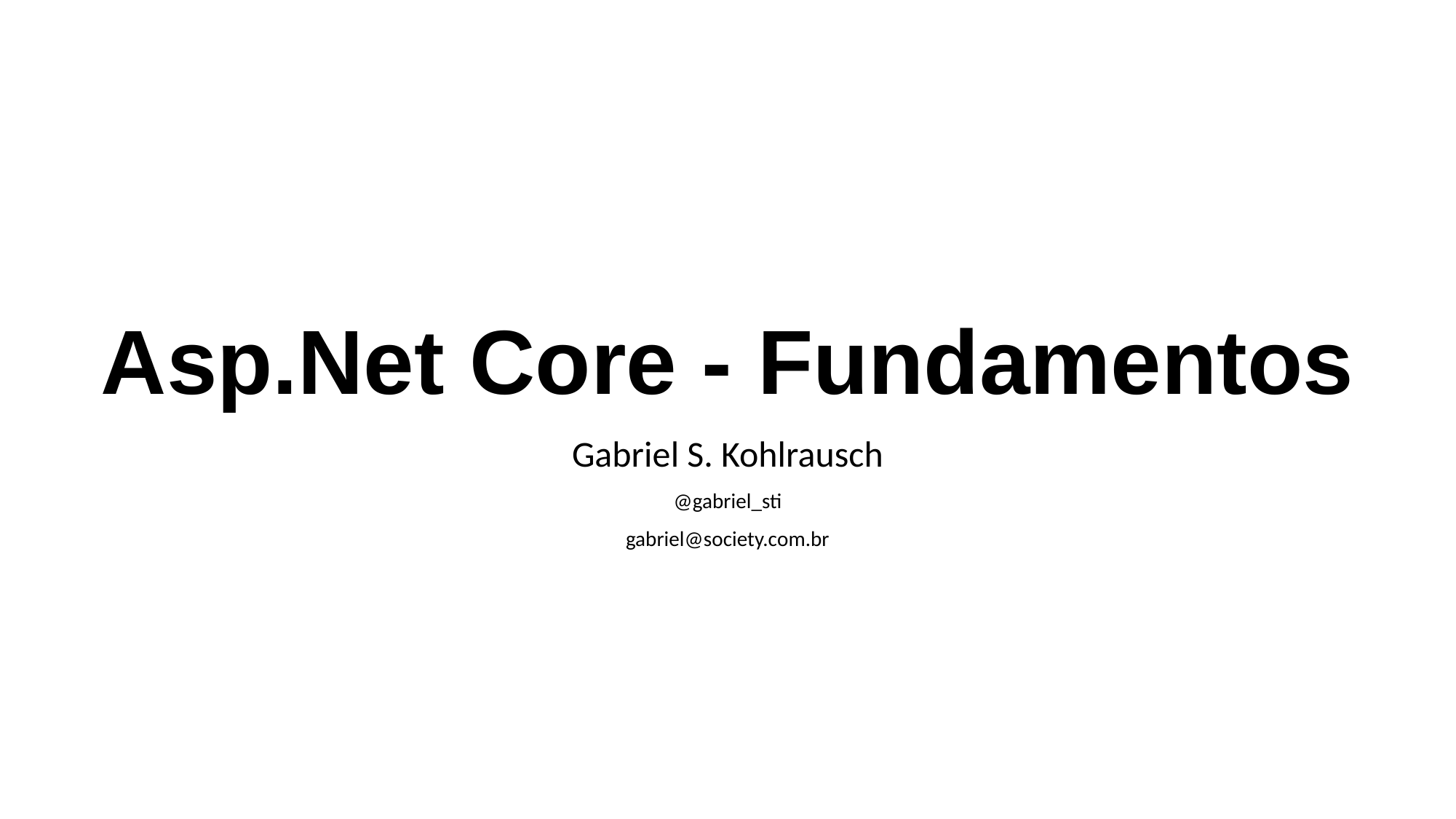

# Asp.Net Core - Fundamentos
Gabriel S. Kohlrausch
@gabriel_sti
gabriel@society.com.br